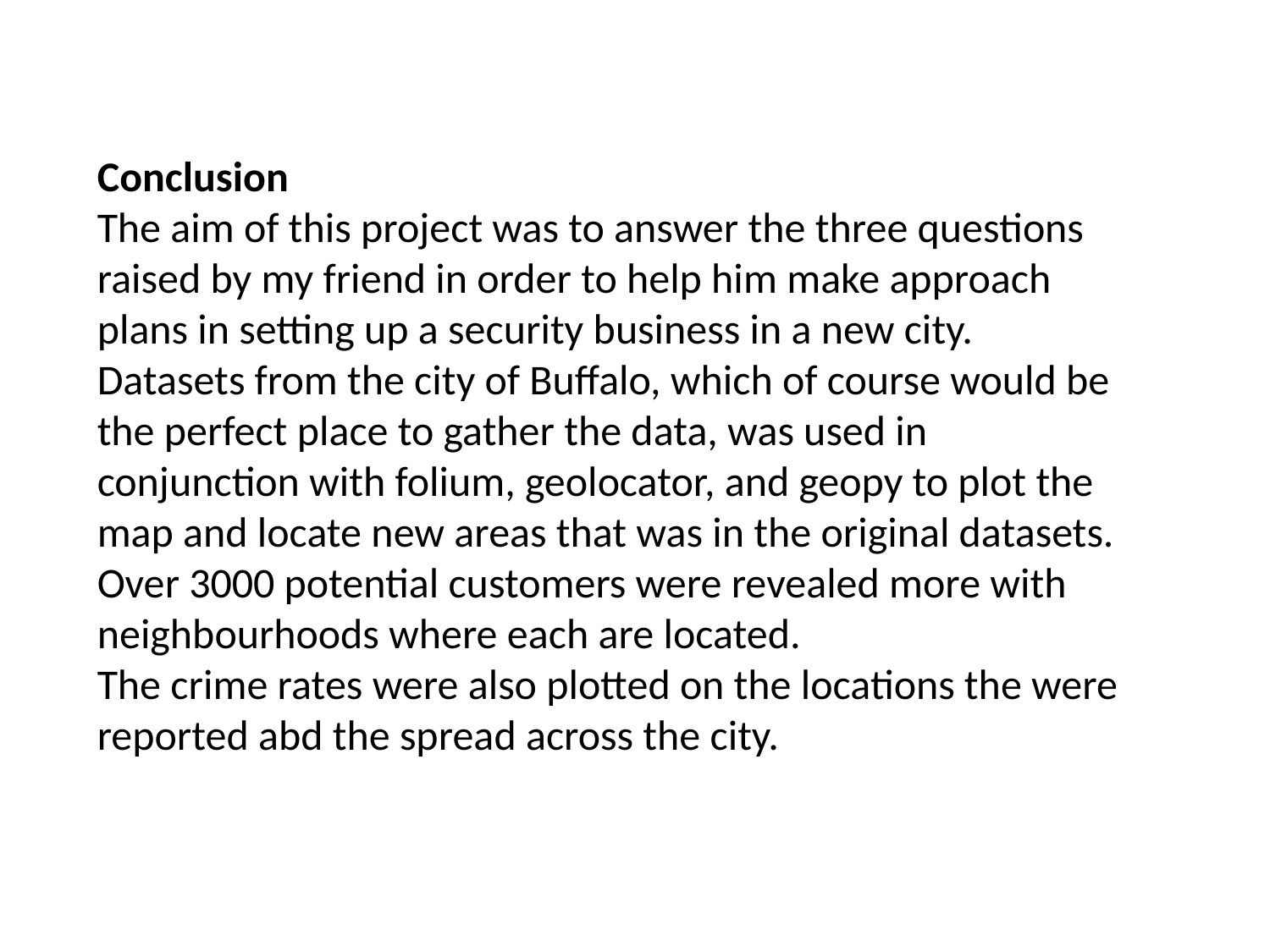

Conclusion
The aim of this project was to answer the three questions raised by my friend in order to help him make approach plans in setting up a security business in a new city. Datasets from the city of Buffalo, which of course would be the perfect place to gather the data, was used in conjunction with folium, geolocator, and geopy to plot the map and locate new areas that was in the original datasets.
Over 3000 potential customers were revealed more with neighbourhoods where each are located.
The crime rates were also plotted on the locations the were reported abd the spread across the city.